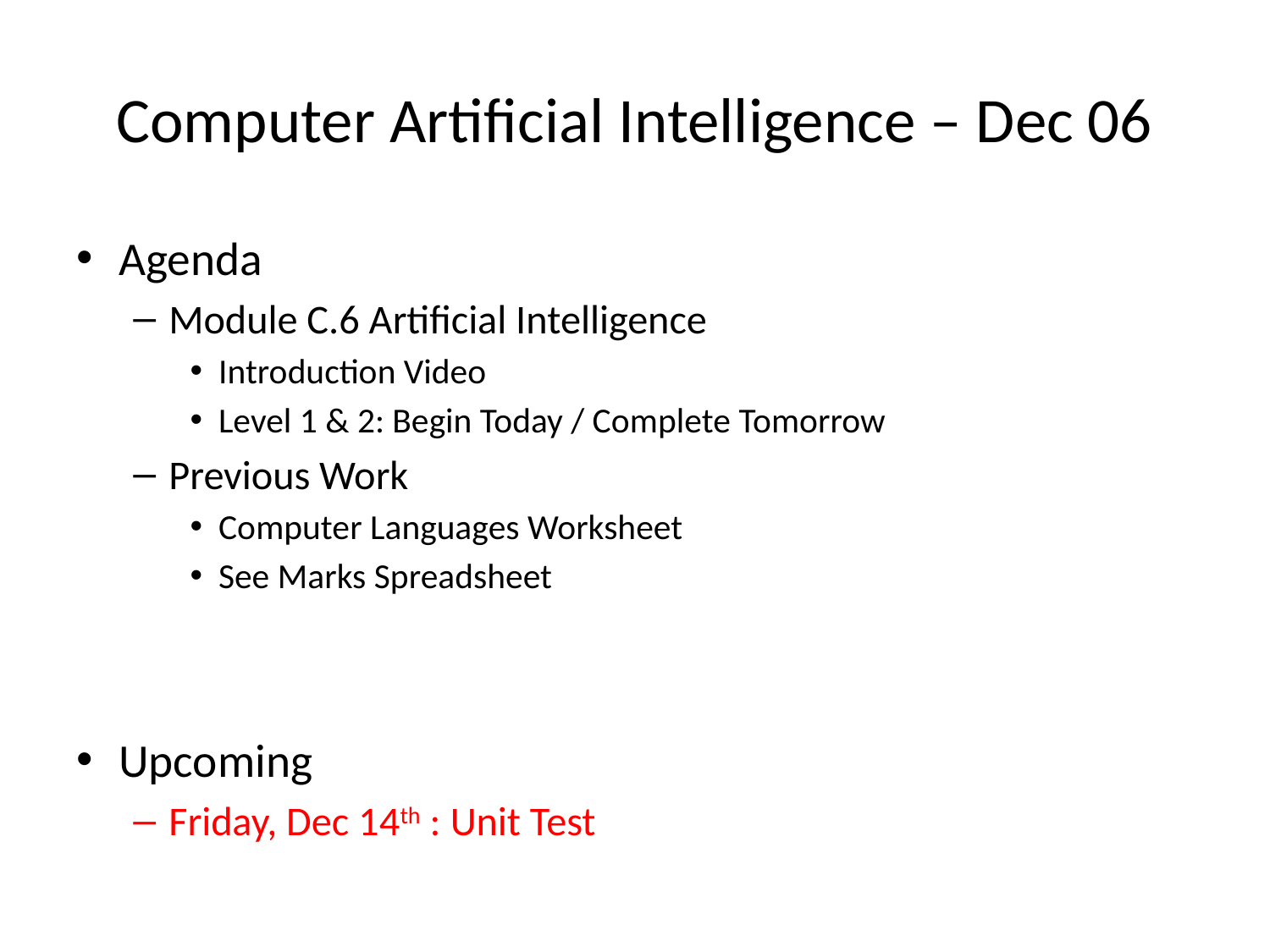

# Computer Artificial Intelligence – Dec 06
Agenda
Module C.6 Artificial Intelligence
Introduction Video
Level 1 & 2: Begin Today / Complete Tomorrow
Previous Work
Computer Languages Worksheet
See Marks Spreadsheet

Upcoming
Friday, Dec 14th : Unit Test